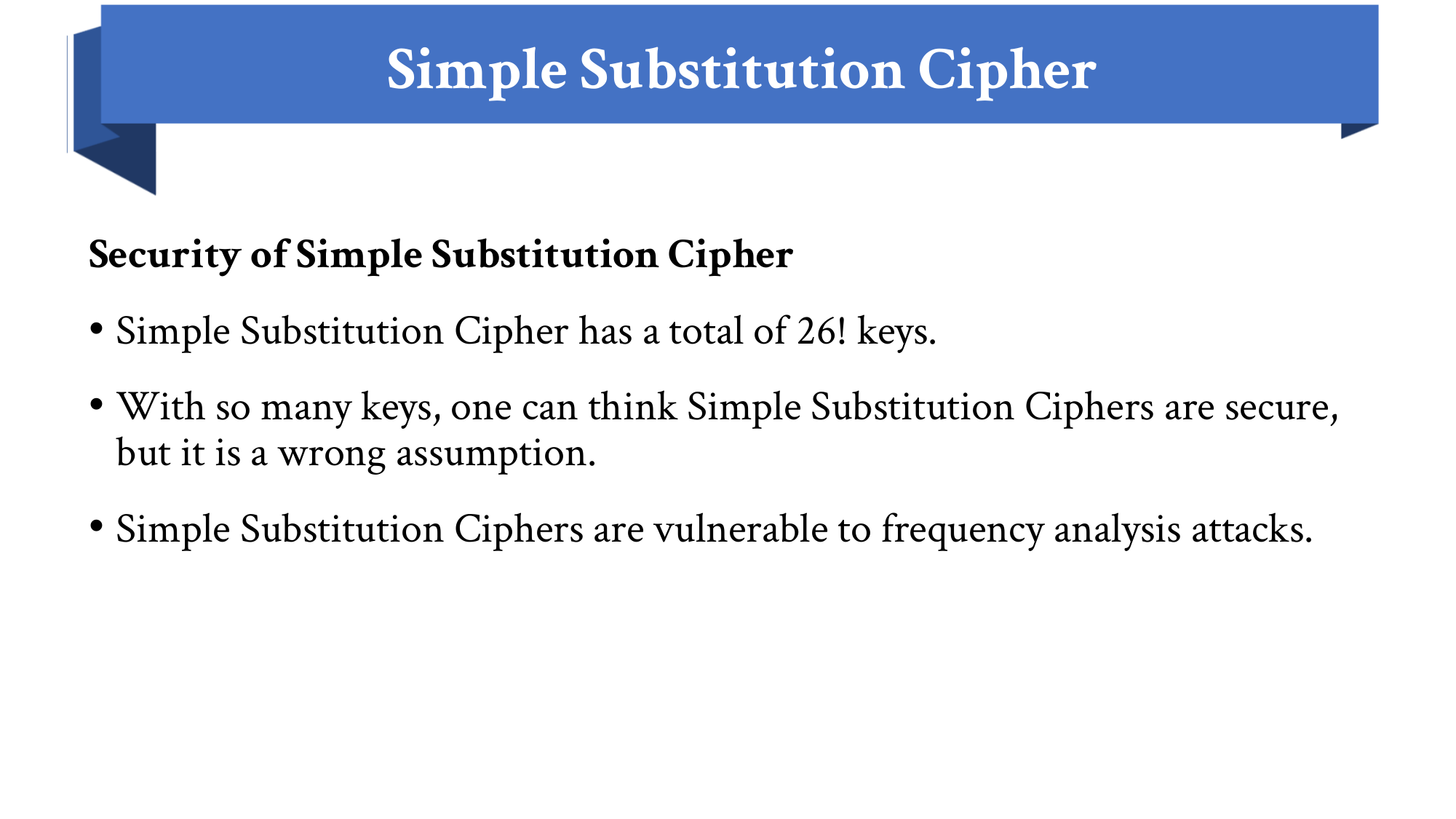

# Simple Substitution Cipher
Security of Simple Substitution Cipher
Simple Substitution Cipher has a total of 26! keys.
With so many keys, one can think Simple Substitution Ciphers are secure, but it is a wrong assumption.
Simple Substitution Ciphers are vulnerable to frequency analysis attacks.